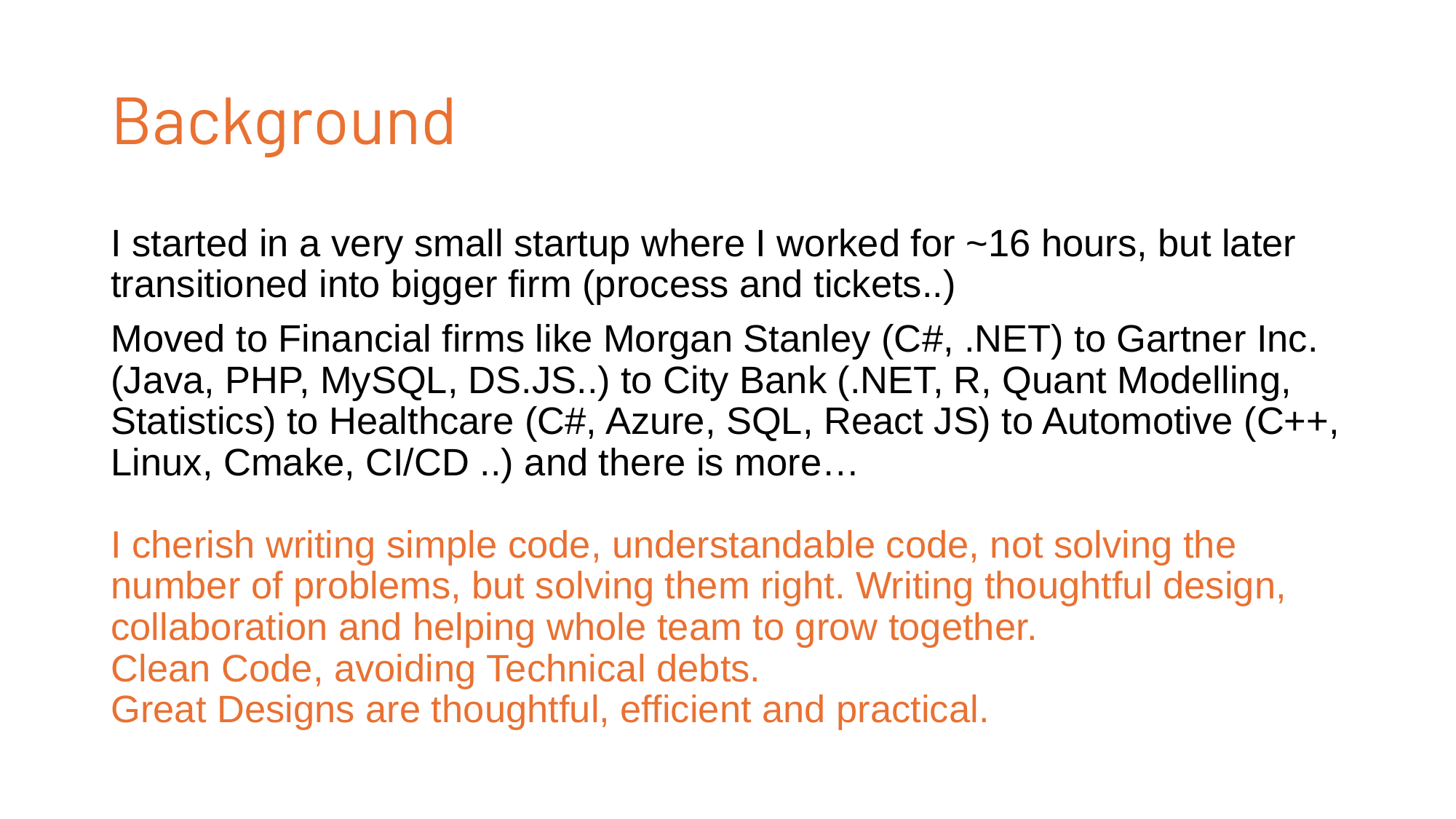

# Background
I started in a very small startup where I worked for ~16 hours, but later transitioned into bigger firm (process and tickets..)
Moved to Financial firms like Morgan Stanley (C#, .NET) to Gartner Inc. (Java, PHP, MySQL, DS.JS..) to City Bank (.NET, R, Quant Modelling, Statistics) to Healthcare (C#, Azure, SQL, React JS) to Automotive (C++, Linux, Cmake, CI/CD ..) and there is more…
I cherish writing simple code, understandable code, not solving the number of problems, but solving them right. Writing thoughtful design, collaboration and helping whole team to grow together.
Clean Code, avoiding Technical debts.
Great Designs are thoughtful, efficient and practical.